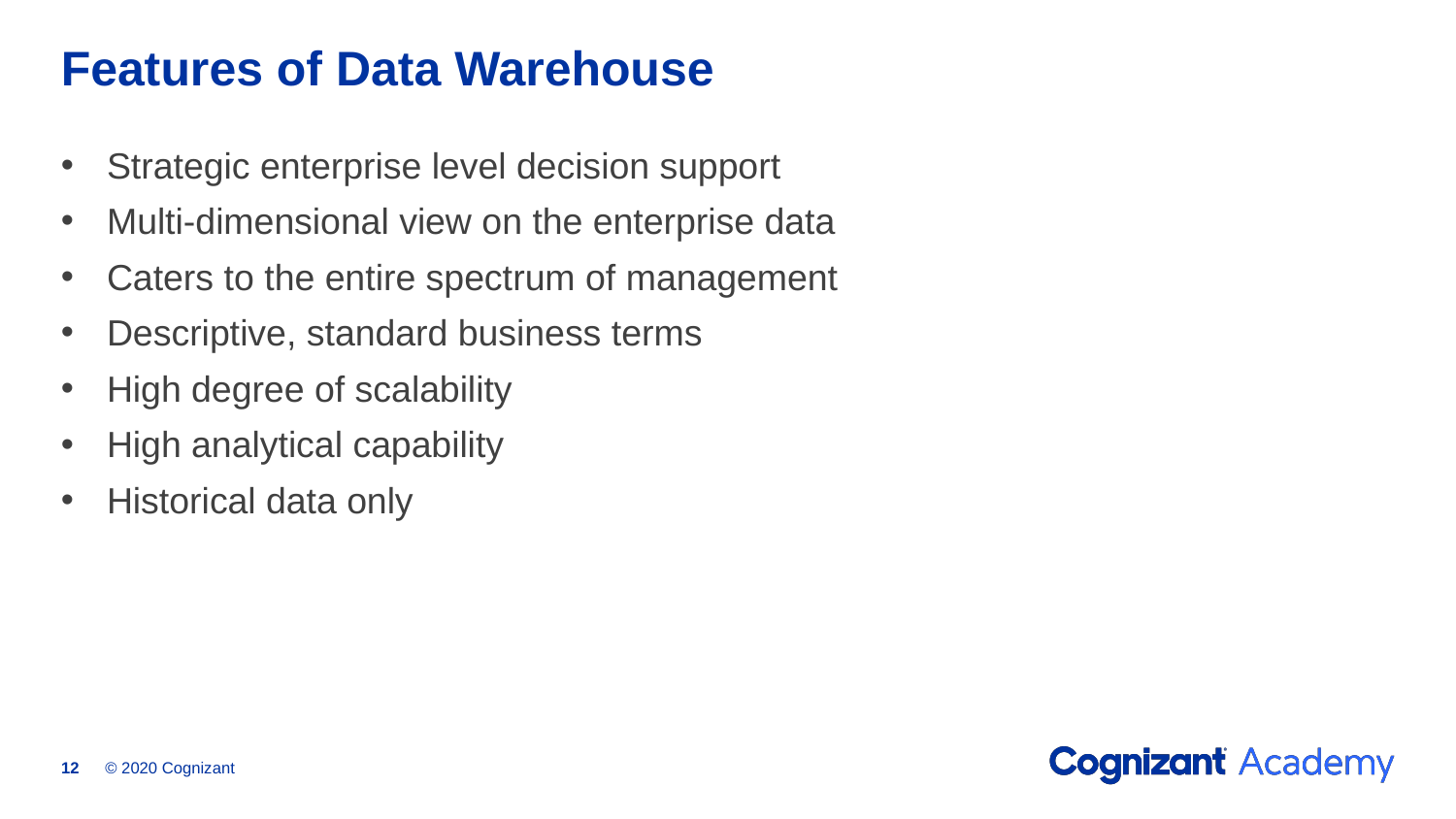

# Features of Data Warehouse
Strategic enterprise level decision support
Multi-dimensional view on the enterprise data
Caters to the entire spectrum of management
Descriptive, standard business terms
High degree of scalability
High analytical capability
Historical data only

© 2020 Cognizant
12